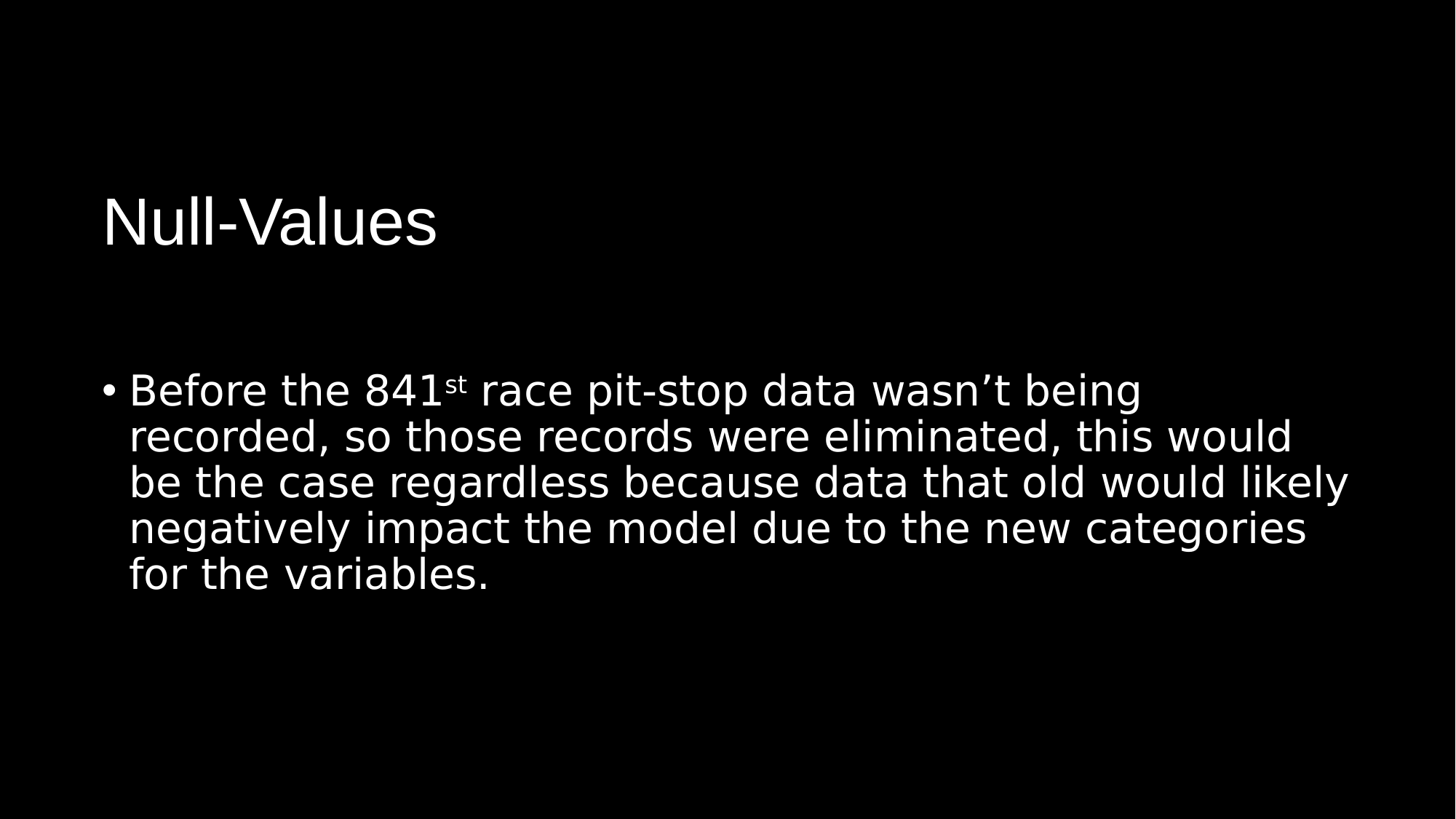

# Null-Values
Before the 841st race pit-stop data wasn’t being recorded, so those records were eliminated, this would be the case regardless because data that old would likely negatively impact the model due to the new categories for the variables.